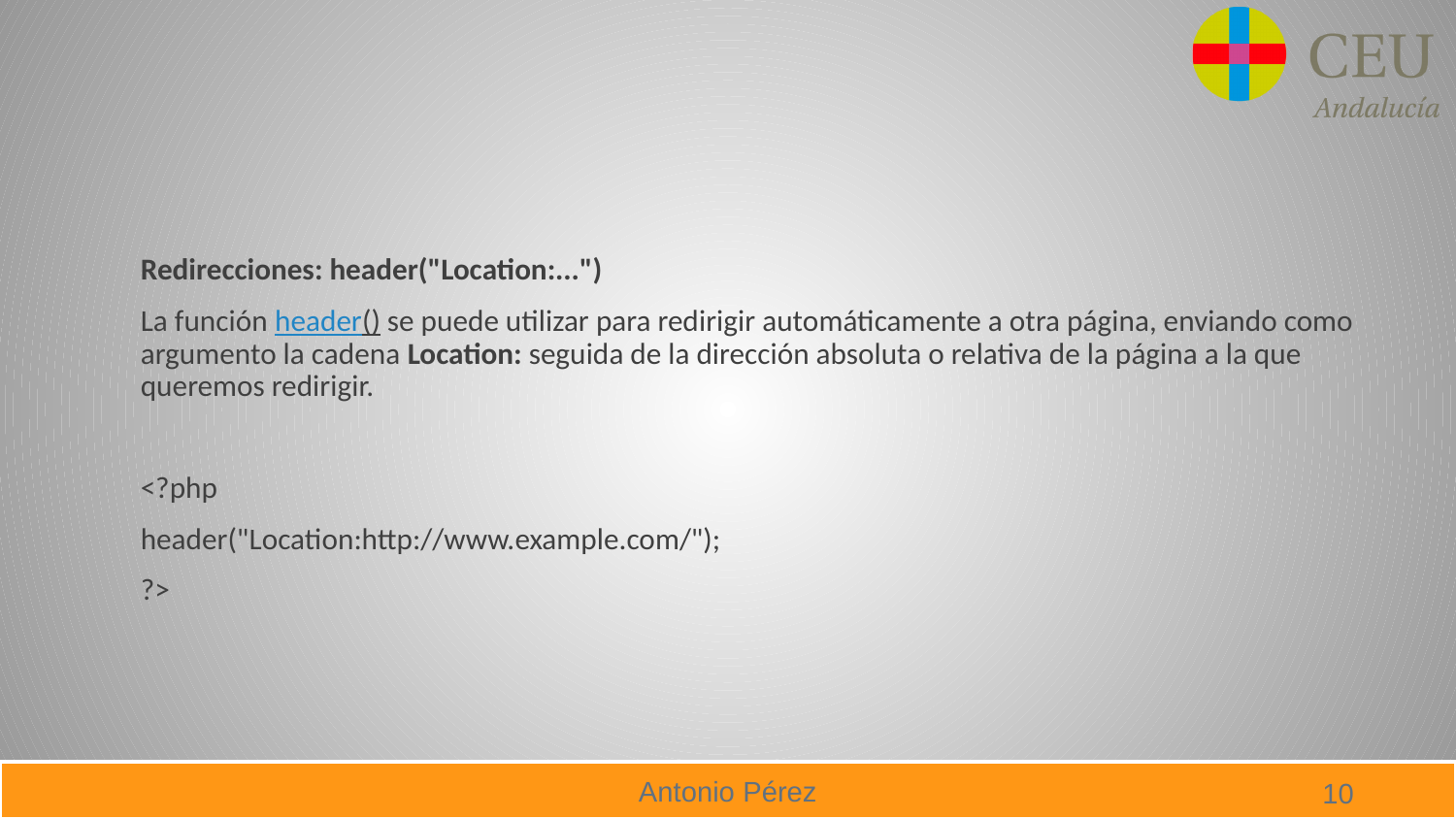

#
Redirecciones: header("Location:...")
La función header() se puede utilizar para redirigir automáticamente a otra página, enviando como argumento la cadena Location: seguida de la dirección absoluta o relativa de la página a la que queremos redirigir.

<?php
header("Location:http://www.example.com/");
?>